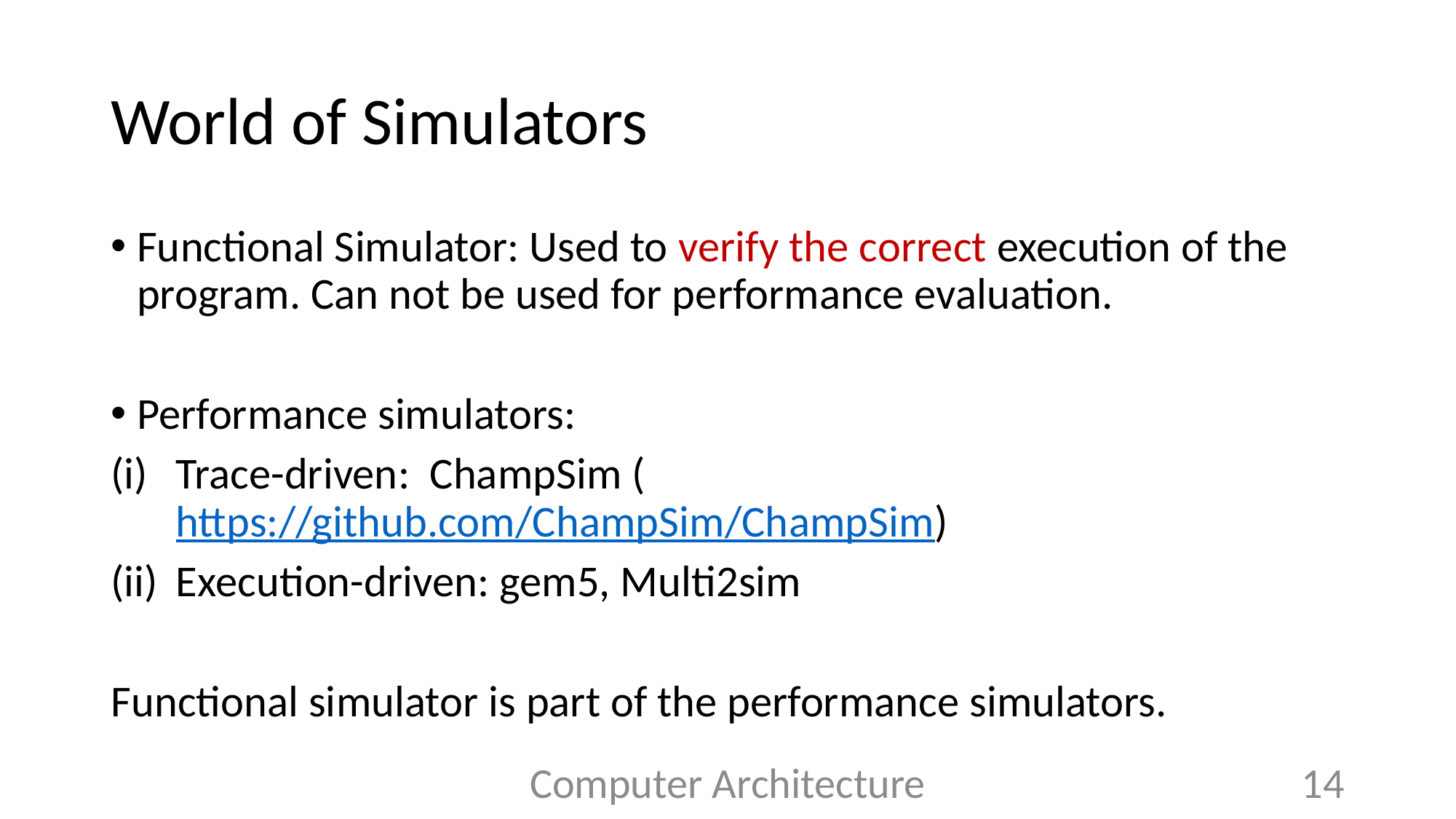

# World of Simulators
Functional Simulator: Used to verify the correct execution of the program. Can not be used for performance evaluation.

Performance simulators:
Trace-driven:  ChampSim (https://github.com/ChampSim/ChampSim)
Execution-driven: gem5, Multi2sim

Functional simulator is part of the performance simulators.
Computer Architecture
14